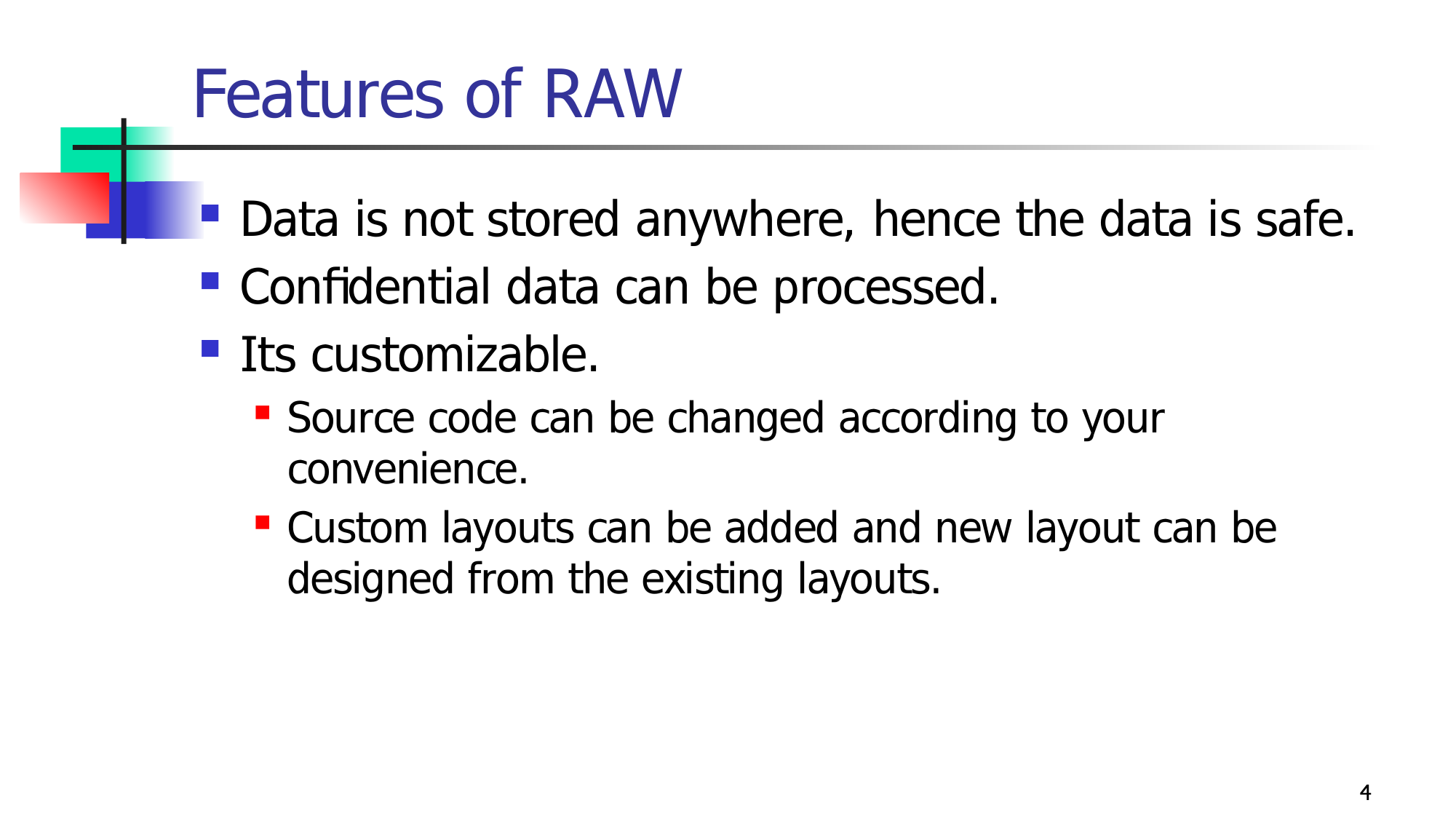

# Features of RAW
Data is not stored anywhere, hence the data is safe.
Confidential data can be processed.
Its customizable.
Source code can be changed according to your convenience.
Custom layouts can be added and new layout can be designed from the existing layouts.
4